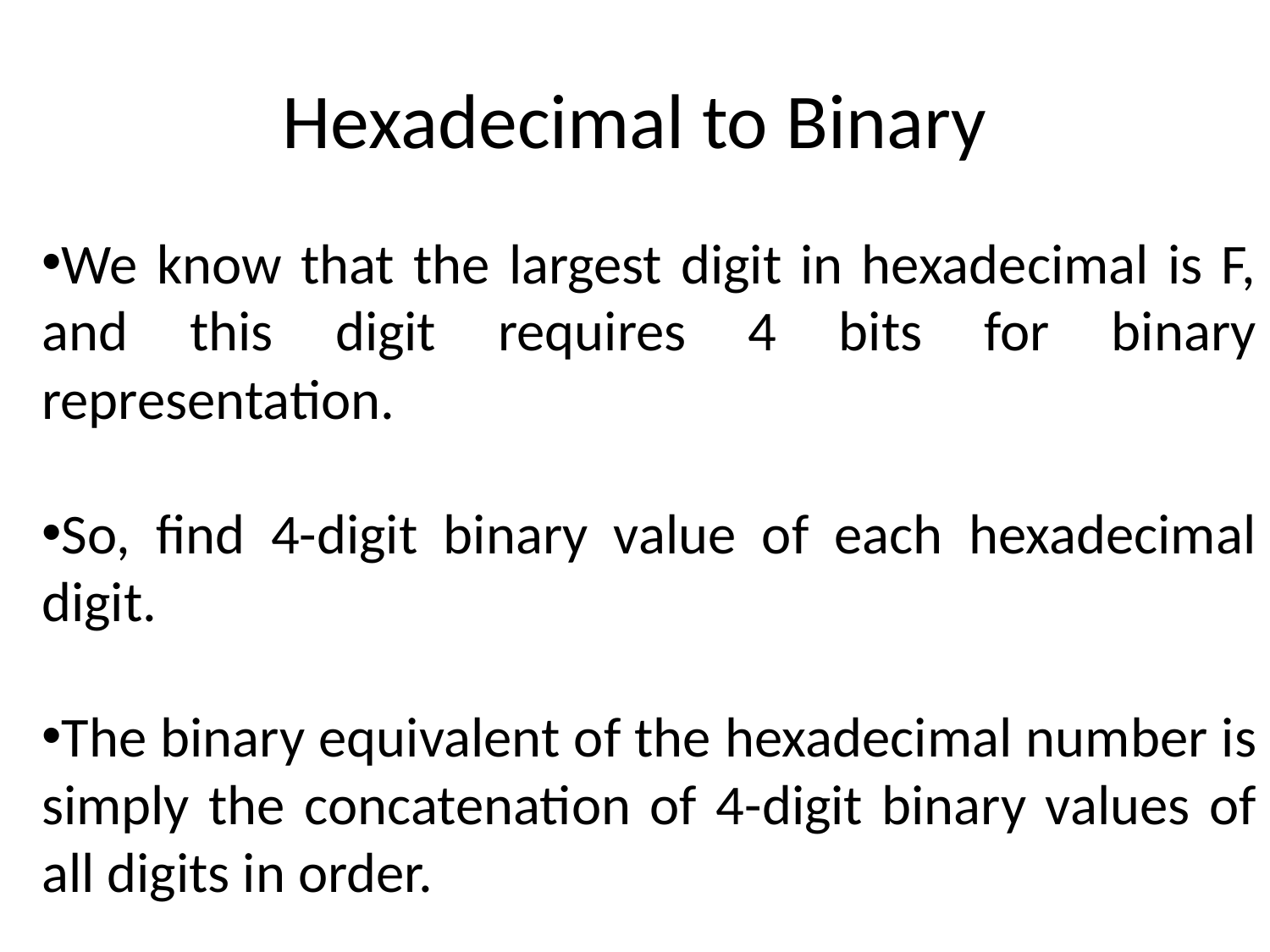

# Hexadecimal to Binary
We know that the largest digit in hexadecimal is F, and this digit requires 4 bits for binary representation.

So, find 4-digit binary value of each hexadecimal digit.

The binary equivalent of the hexadecimal number is simply the concatenation of 4-digit binary values of all digits in order.